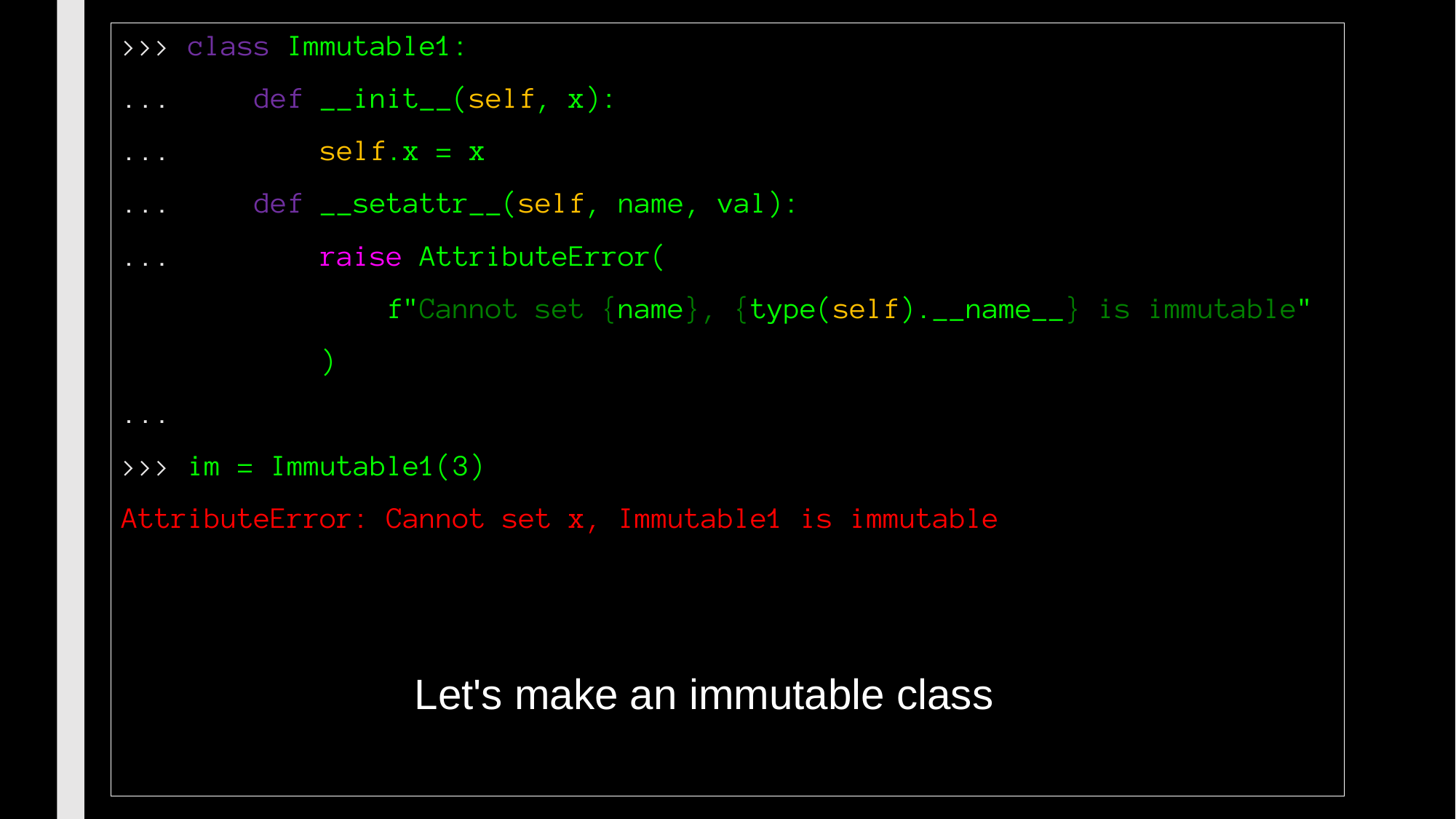

>>> class Immutable1:
...     def __init__(self, x):
...         self.x = x
...     def __setattr__(self, name, val):
...         raise AttributeError(
                f"Cannot set {name}, {type(self).__name__} is immutable"
            )
...
>>> im = Immutable1(3)
AttributeError: Cannot set x, Immutable1 is immutable
Let's make an immutable class